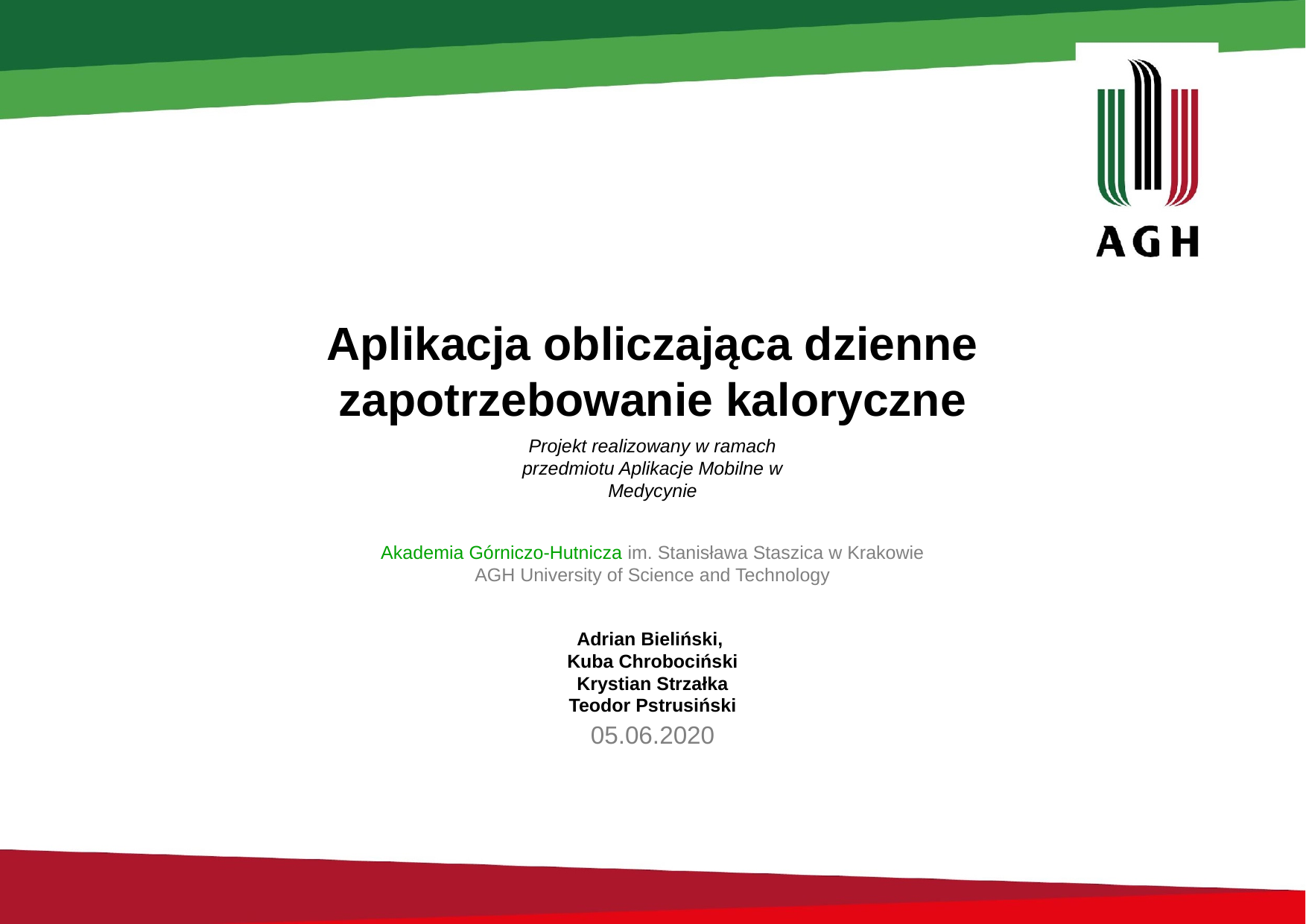

Aplikacja obliczająca dzienne zapotrzebowanie kaloryczne
Projekt realizowany w ramach przedmiotu Aplikacje Mobilne w Medycynie
Akademia Górniczo-Hutnicza im. Stanisława Staszica w Krakowie
AGH University of Science and Technology
Adrian Bieliński,
Kuba Chrobociński
Krystian Strzałka
Teodor Pstrusiński
05.06.2020